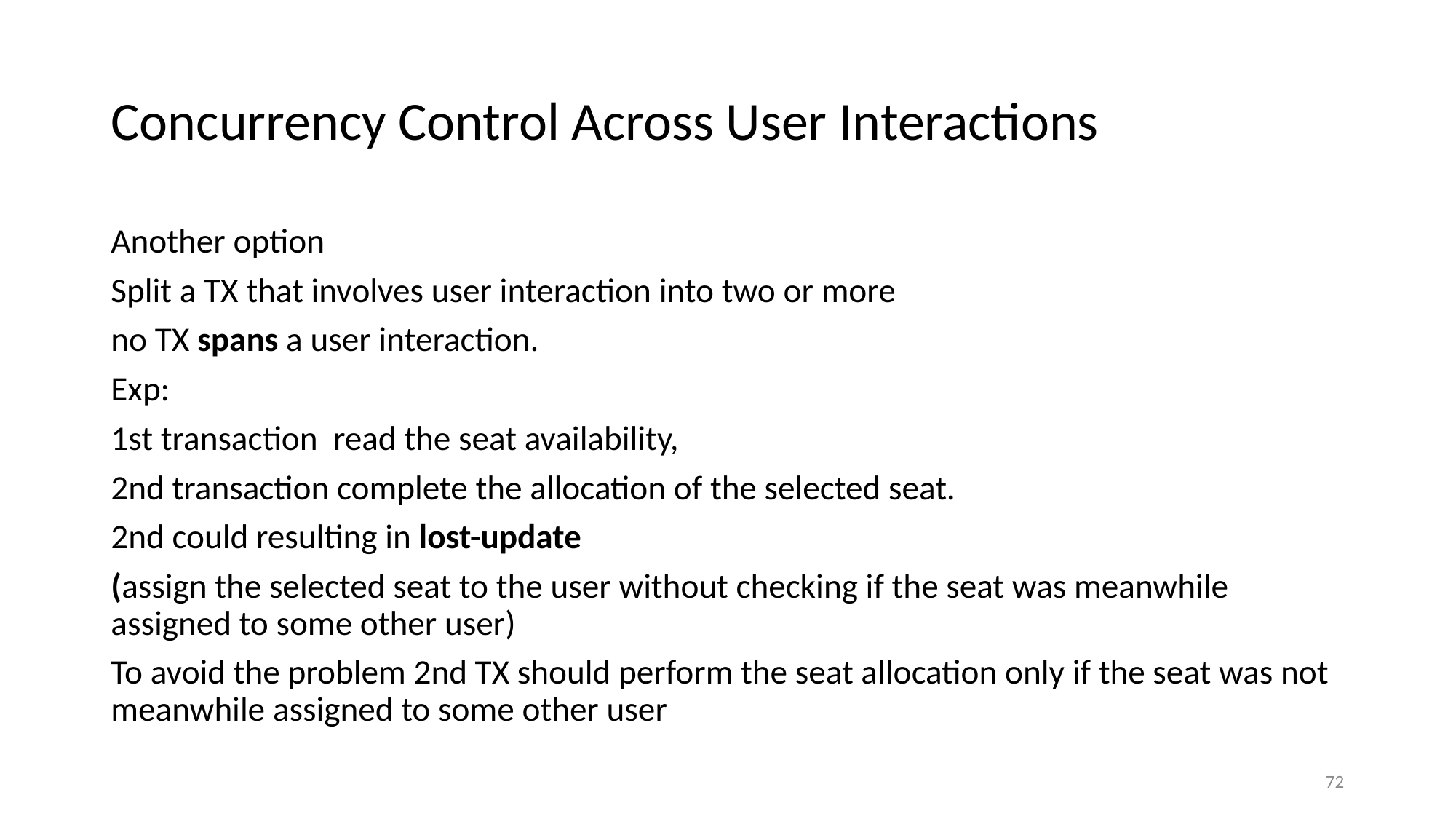

# Concurrency Control Across User Interactions
Another option
Split a TX that involves user interaction into two or more
no TX spans a user interaction.
Exp:
1st transaction  read the seat availability,
2nd transaction complete the allocation of the selected seat.
2nd could resulting in lost-update
(assign the selected seat to the user without checking if the seat was meanwhile assigned to some other user)
To avoid the problem 2nd TX should perform the seat allocation only if the seat was not meanwhile assigned to some other user
72